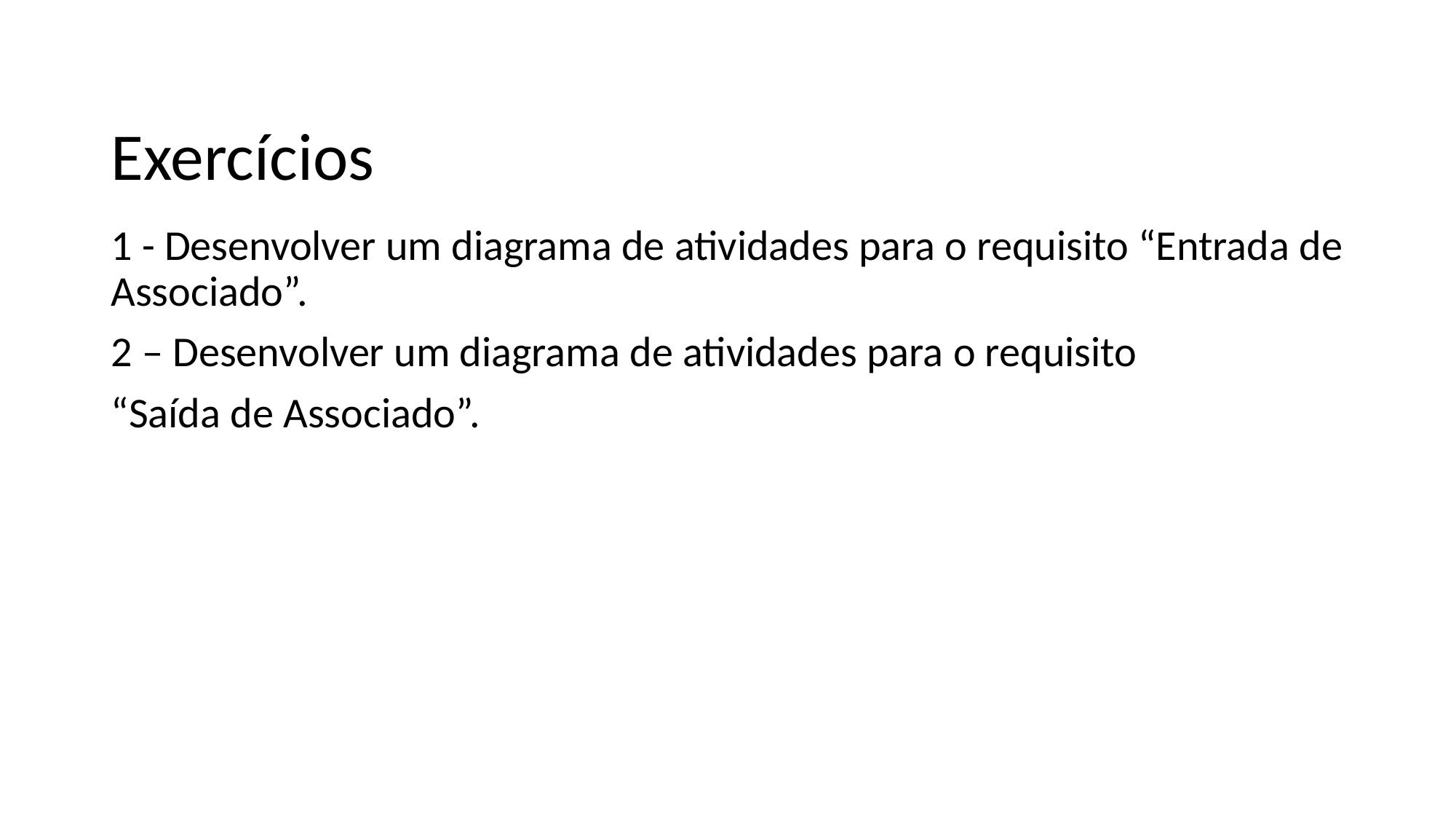

# Exercícios
1 - Desenvolver um diagrama de atividades para o requisito “Entrada de Associado”.
2 – Desenvolver um diagrama de atividades para o requisito
“Saída de Associado”.